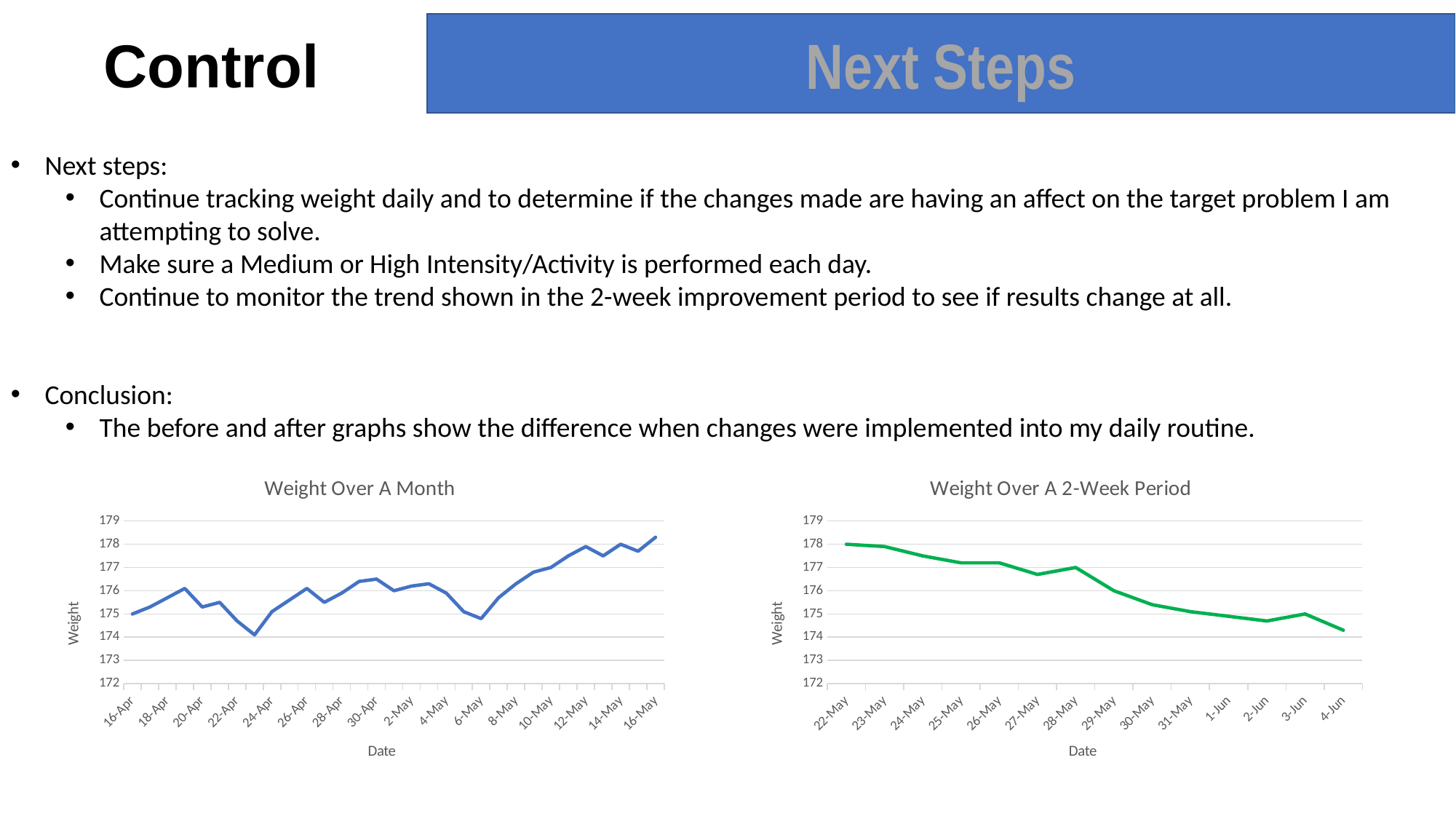

Next Steps
Control
Next steps:
Continue tracking weight daily and to determine if the changes made are having an affect on the target problem I am attempting to solve.
Make sure a Medium or High Intensity/Activity is performed each day.
Continue to monitor the trend shown in the 2-week improvement period to see if results change at all.

Conclusion:
The before and after graphs show the difference when changes were implemented into my daily routine.

### Chart: Weight Over A Month

| Category | Y = Weight |
|---|---|
| 43937 | 175.0 |
| 43938 | 175.3 |
| 43939 | 175.7 |
| 43940 | 176.1 |
| 43941 | 175.3 |
| 43942 | 175.5 |
| 43943 | 174.7 |
| 43944 | 174.1 |
| 43945 | 175.1 |
| 43946 | 175.6 |
| 43947 | 176.1 |
| 43948 | 175.5 |
| 43949 | 175.9 |
| 43950 | 176.4 |
| 43951 | 176.5 |
| 43952 | 176.0 |
| 43953 | 176.2 |
| 43954 | 176.3 |
| 43955 | 175.9 |
| 43956 | 175.1 |
| 43957 | 174.8 |
| 43958 | 175.7 |
| 43959 | 176.3 |
| 43960 | 176.8 |
| 43961 | 177.0 |
| 43962 | 177.5 |
| 43963 | 177.9 |
| 43964 | 177.5 |
| 43965 | 178.0 |
| 43966 | 177.7 |
| 43967 | 178.3 |

### Chart: Weight Over A 2-Week Period

| Category | Y = Weight |
|---|---|
| 43973 | 178.0 |
| 43974 | 177.9 |
| 43975 | 177.5 |
| 43976 | 177.2 |
| 43977 | 177.2 |
| 43978 | 176.7 |
| 43979 | 177.0 |
| 43980 | 176.0 |
| 43981 | 175.4 |
| 43982 | 175.1 |
| 43983 | 174.9 |
| 43984 | 174.7 |
| 43985 | 175.0 |
| 43986 | 174.3 |